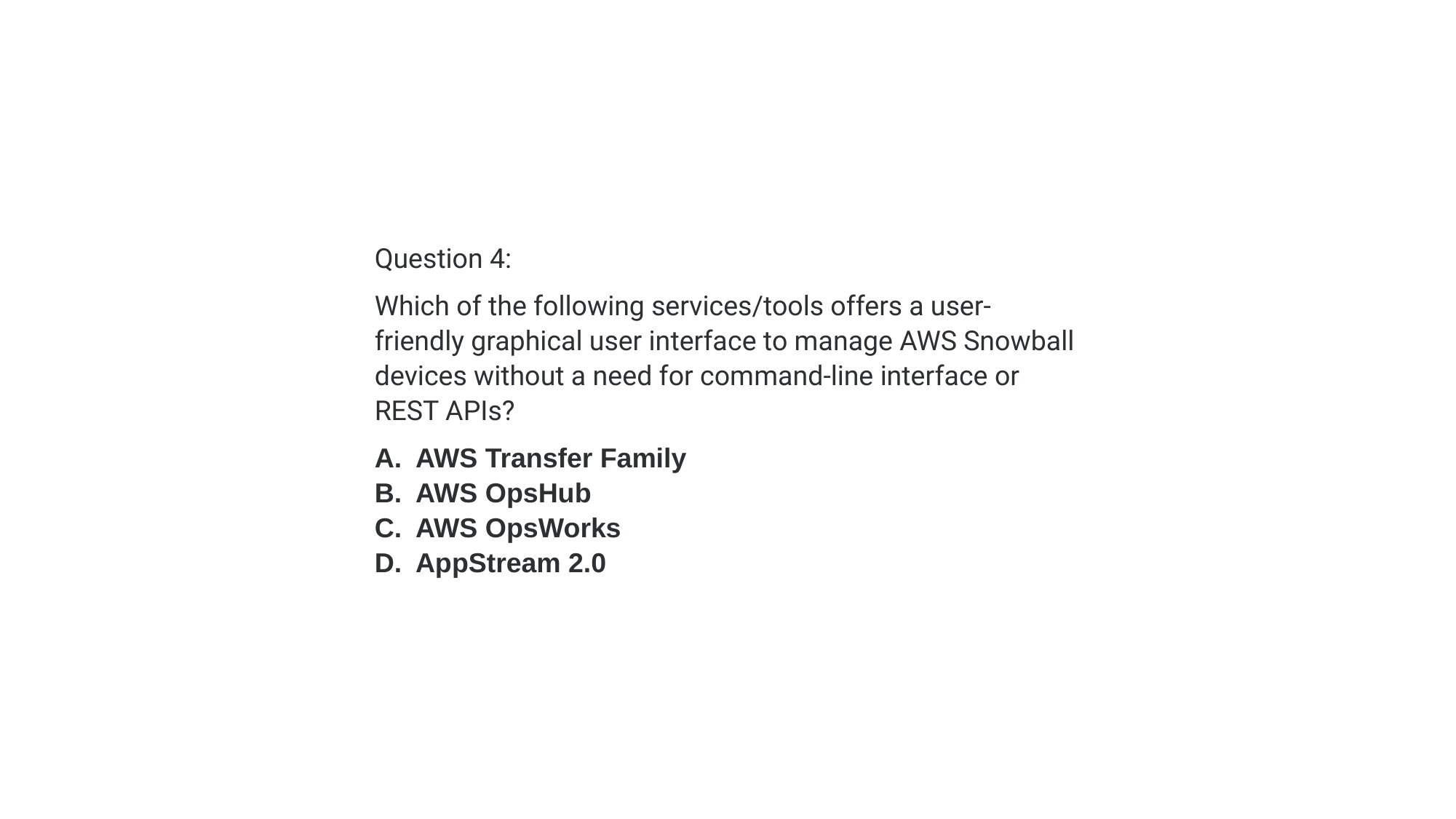

Question 4:
Which of the following services/tools offers a user-friendly graphical user interface to manage AWS Snowball devices without a need for command-line interface or REST APIs?
AWS Transfer Family
AWS OpsHub
AWS OpsWorks
AppStream 2.0